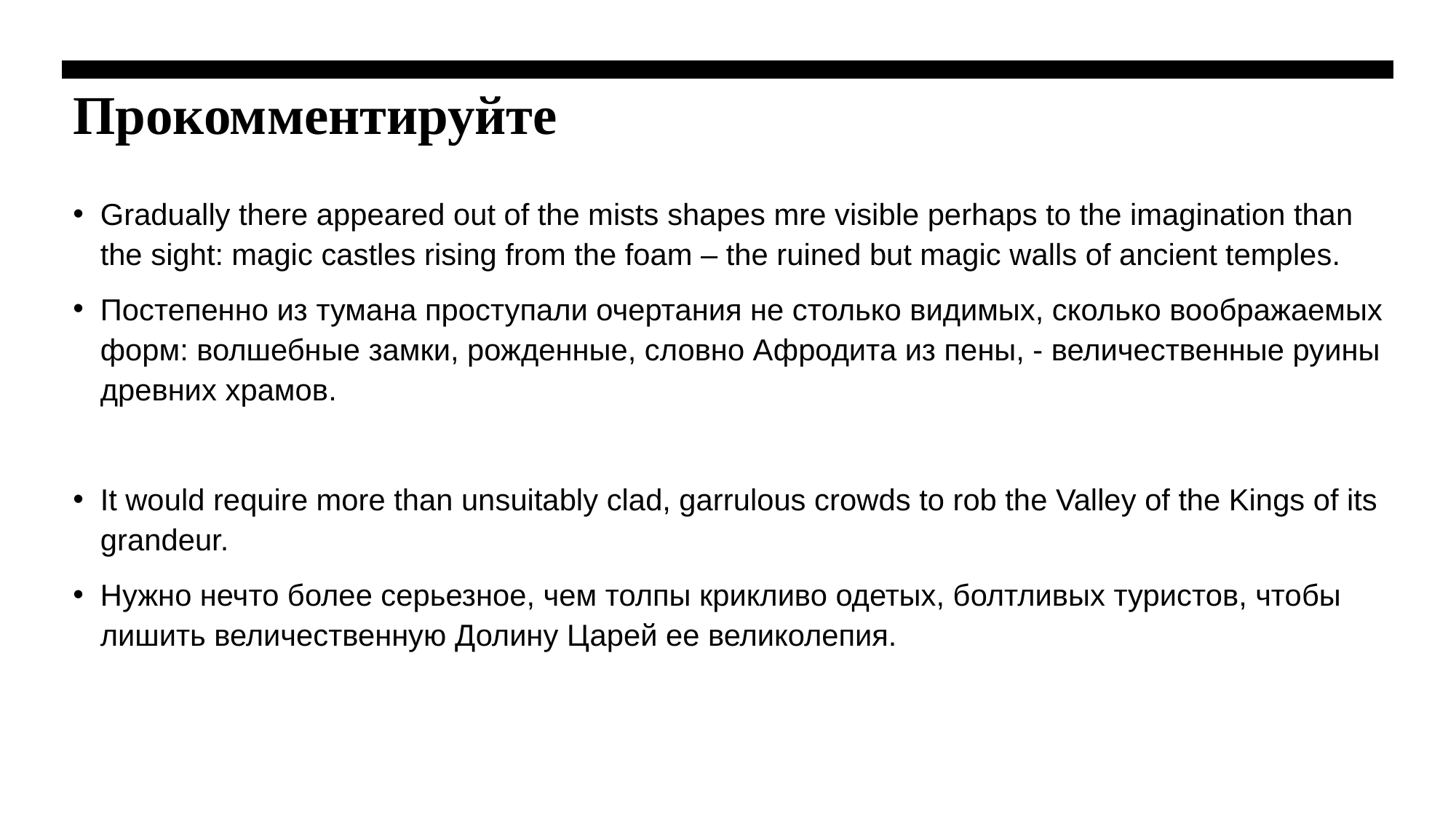

# Прокомментируйте
Gradually there appeared out of the mists shapes mre visible perhaps to the imagination than the sight: magic castles rising from the foam – the ruined but magic walls of ancient temples.
Постепенно из тумана проступали очертания не столько видимых, сколько воображаемых форм: волшебные замки, рожденные, словно Афродита из пены, - величественные руины древних храмов.

It would require more than unsuitably clad, garrulous crowds to rob the Valley of the Kings of its grandeur.
Нужно нечто более серьезное, чем толпы крикливо одетых, болтливых туристов, чтобы лишить величественную Долину Царей ее великолепия.